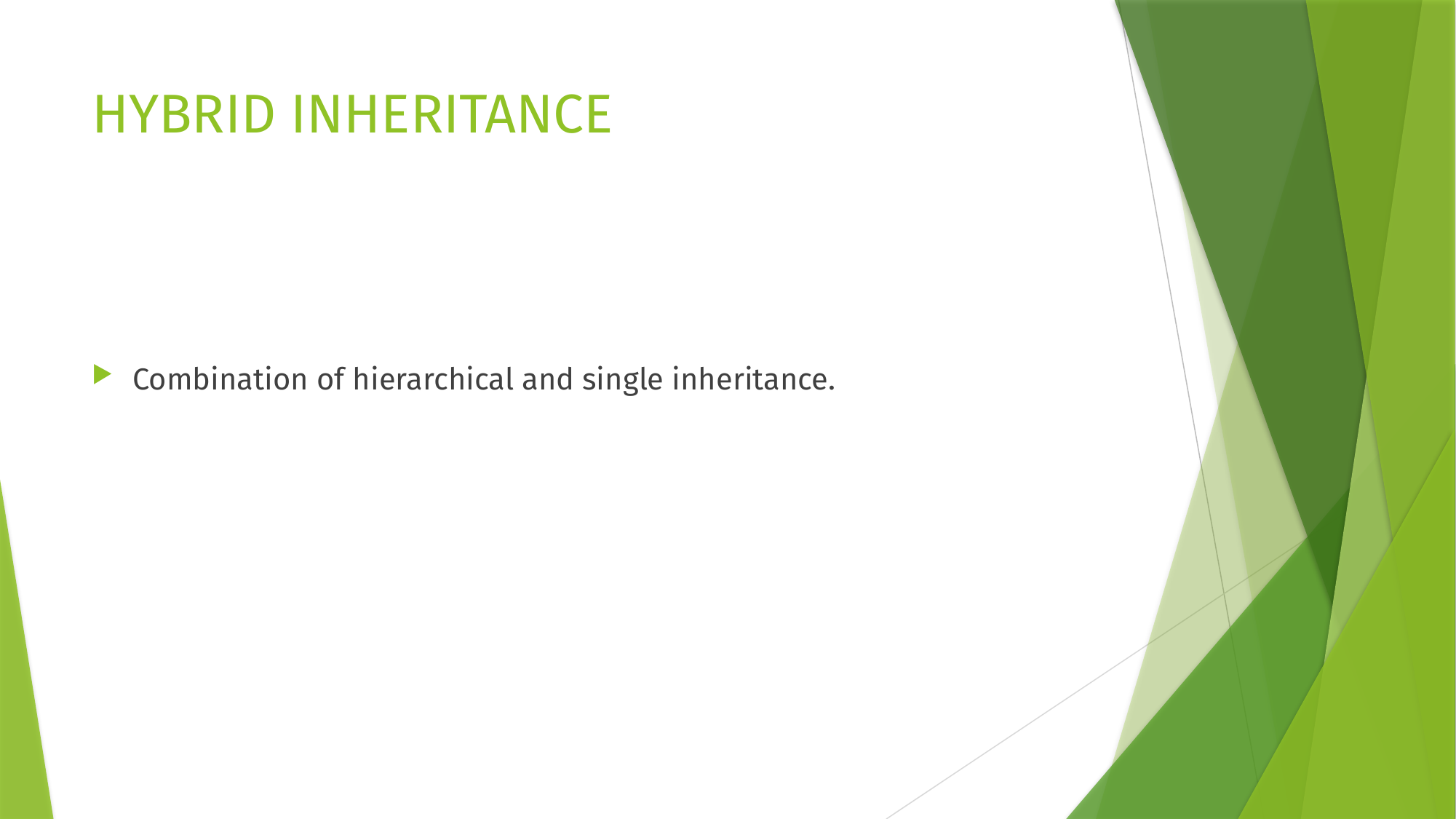

# HYBRID INHERITANCE

Combination of hierarchical and single inheritance.